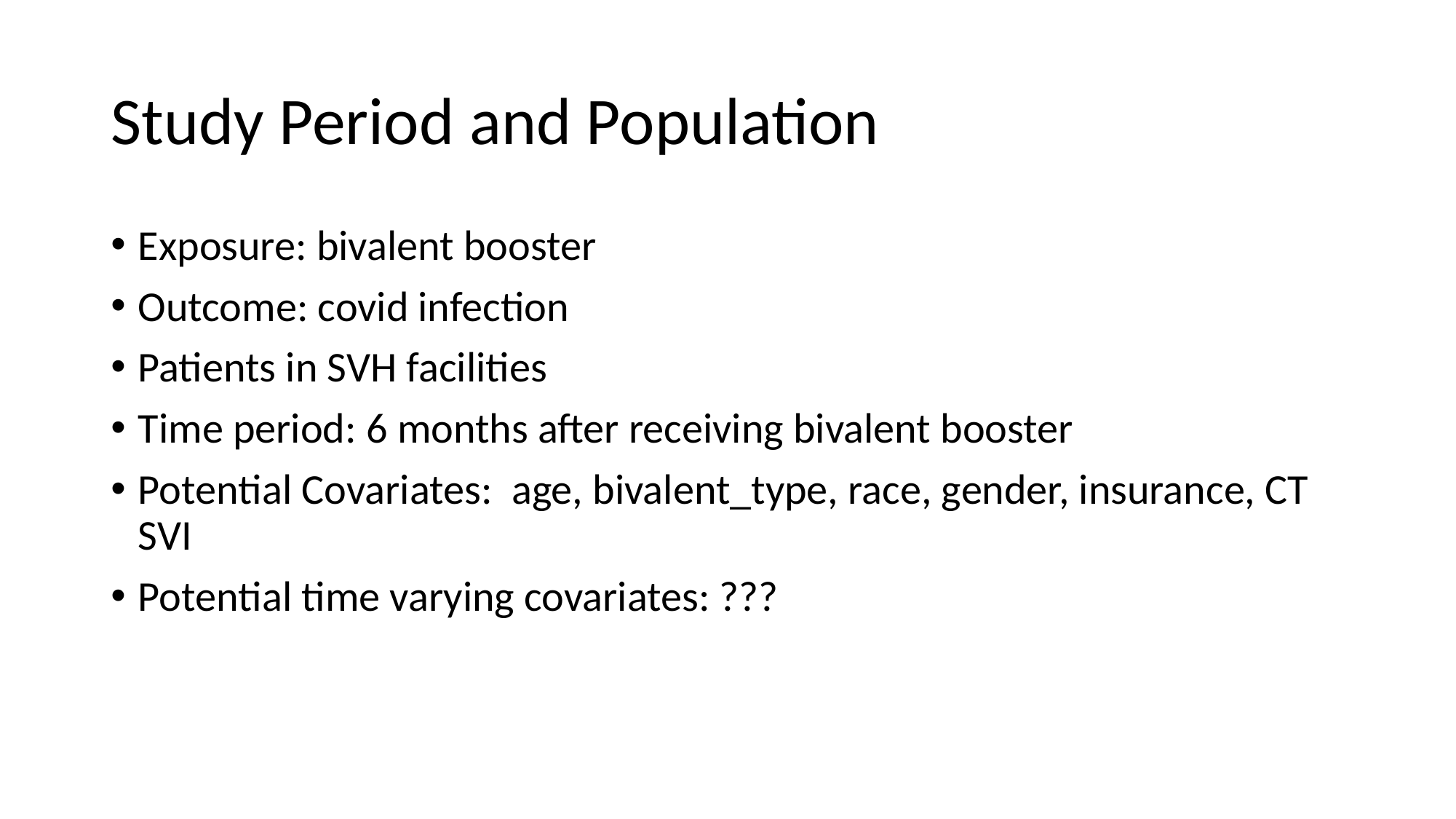

# Study Period and Population
Exposure: bivalent booster
Outcome: covid infection
Patients in SVH facilities
Time period: 6 months after receiving bivalent booster
Potential Covariates:  age, bivalent_type, race, gender, insurance, CT SVI
Potential time varying covariates: ???